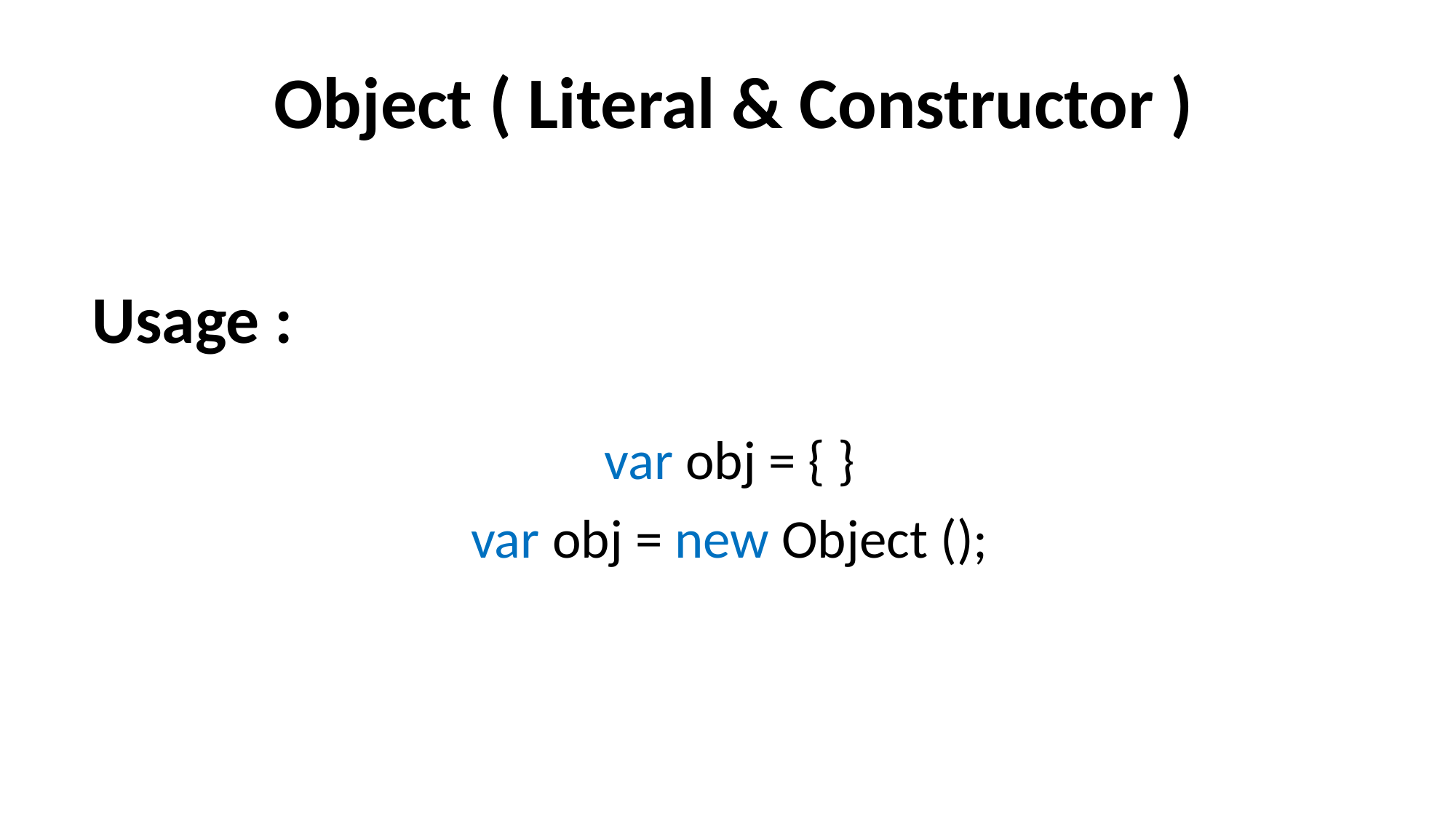

Object ( Literal & Constructor )
Usage :
var obj = { }
var obj = new Object ();